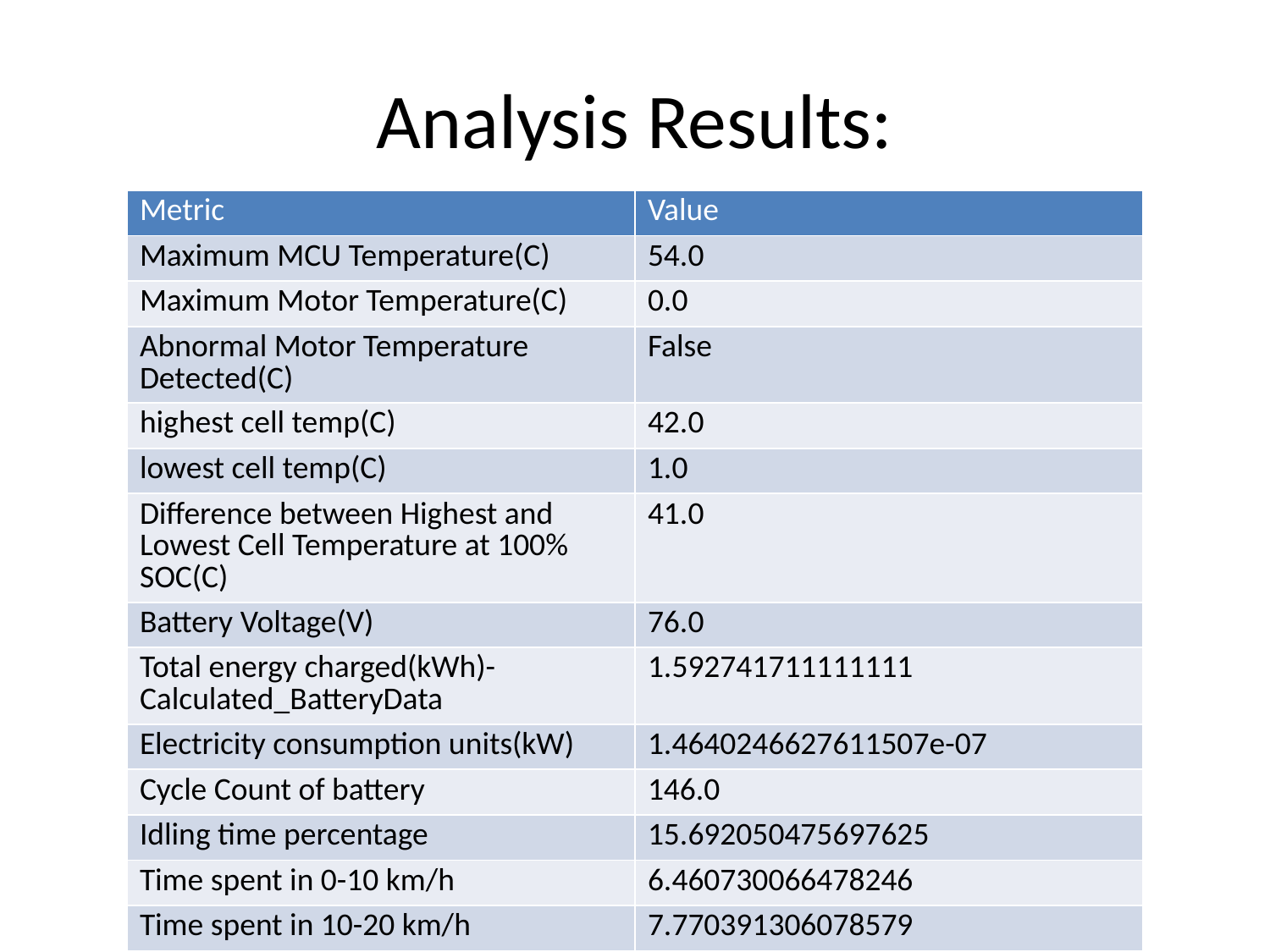

# Analysis Results:
| Metric | Value |
| --- | --- |
| Maximum MCU Temperature(C) | 54.0 |
| Maximum Motor Temperature(C) | 0.0 |
| Abnormal Motor Temperature Detected(C) | False |
| highest cell temp(C) | 42.0 |
| lowest cell temp(C) | 1.0 |
| Difference between Highest and Lowest Cell Temperature at 100% SOC(C) | 41.0 |
| Battery Voltage(V) | 76.0 |
| Total energy charged(kWh)- Calculated\_BatteryData | 1.592741711111111 |
| Electricity consumption units(kW) | 1.4640246627611507e-07 |
| Cycle Count of battery | 146.0 |
| Idling time percentage | 15.692050475697625 |
| Time spent in 0-10 km/h | 6.460730066478246 |
| Time spent in 10-20 km/h | 7.770391306078579 |